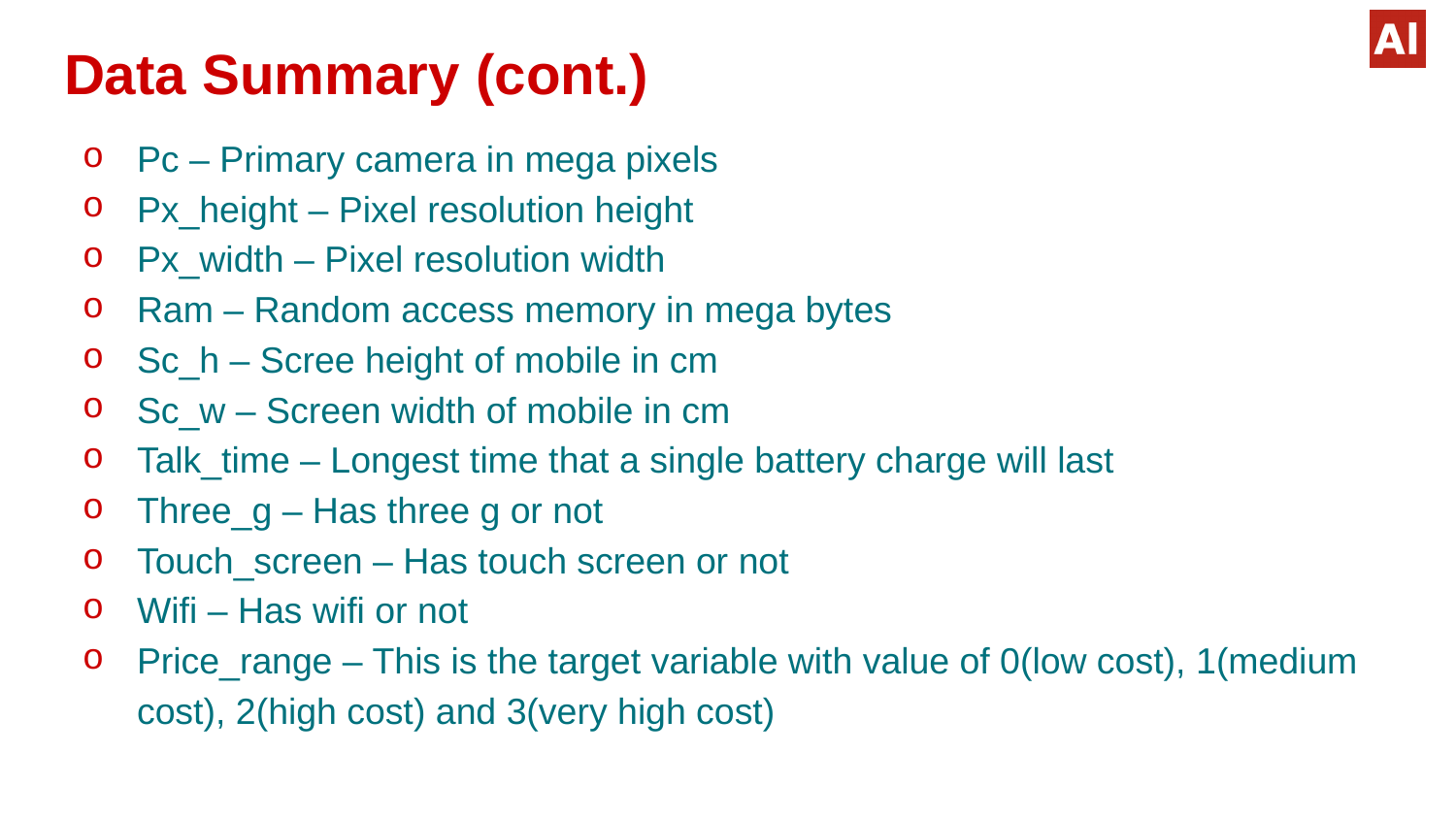

# Data Summary (cont.)
Pc – Primary camera in mega pixels
Px_height – Pixel resolution height
Px_width – Pixel resolution width
Ram – Random access memory in mega bytes
Sc_h – Scree height of mobile in cm
Sc_w – Screen width of mobile in cm
Talk_time – Longest time that a single battery charge will last
Three_g – Has three g or not
Touch_screen – Has touch screen or not
Wifi – Has wifi or not
Price_range – This is the target variable with value of 0(low cost), 1(medium cost), 2(high cost) and 3(very high cost)